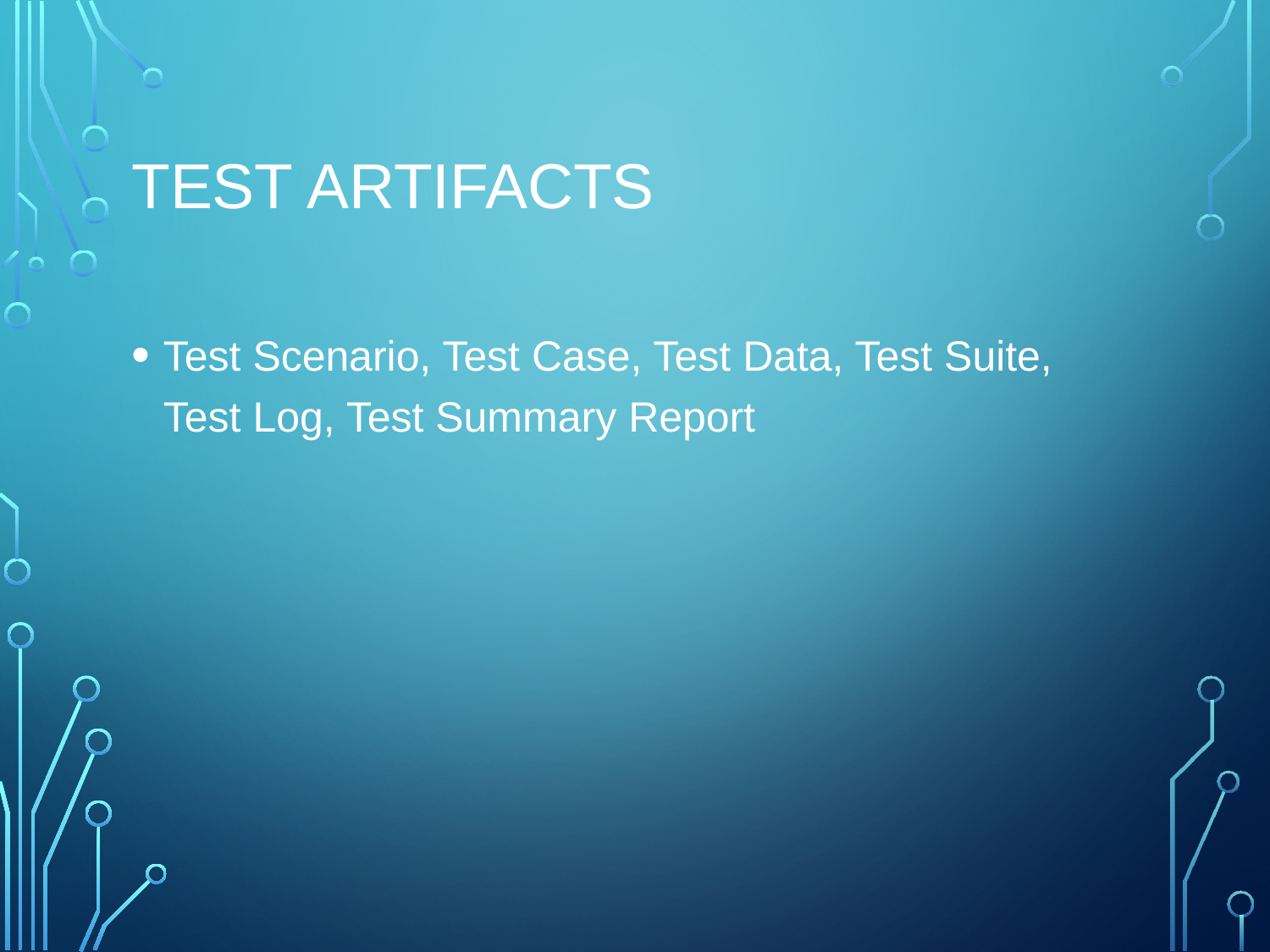

# Test Artifacts
Test Scenario, Test Case, Test Data, Test Suite, Test Log, Test Summary Report